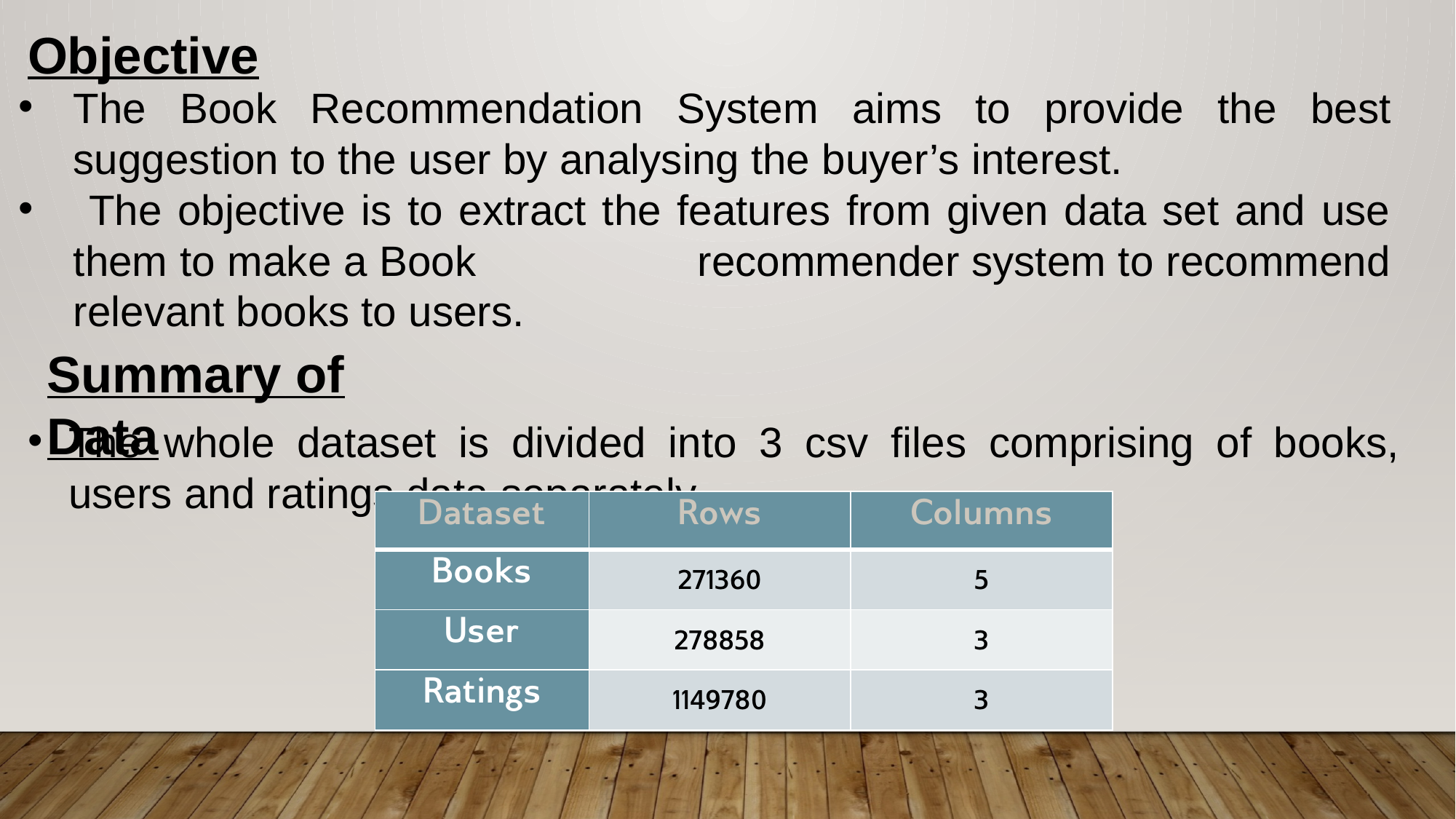

Objective
The Book Recommendation System aims to provide the best suggestion to the user by analysing the buyer’s interest.
 The objective is to extract the features from given data set and use them to make a Book                  recommender system to recommend relevant books to users.
Summary of Data
The whole dataset is divided into 3 csv files comprising of books, users and ratings data separately.
| Dataset | Rows | Columns |
| --- | --- | --- |
| Books | 271360 | 5 |
| User | 278858 | 3 |
| Ratings | 1149780 | 3 |